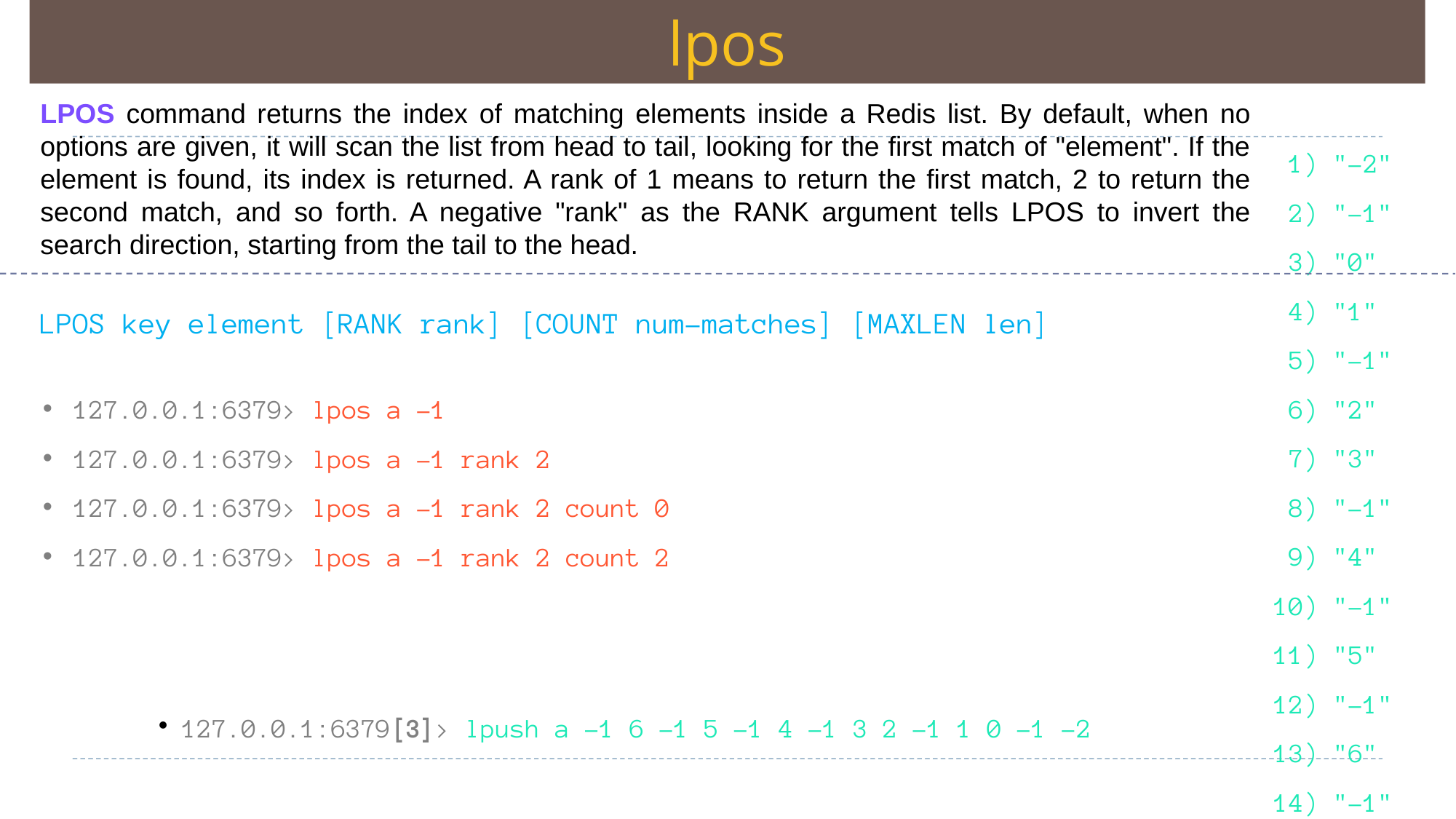

lpos
LPOS command returns the index of matching elements inside a Redis list. By default, when no options are given, it will scan the list from head to tail, looking for the first match of "element". If the element is found, its index is returned. A rank of 1 means to return the first match, 2 to return the second match, and so forth. A negative "rank" as the RANK argument tells LPOS to invert the search direction, starting from the tail to the head.
 1) "-2"
 2) "-1"
 3) "0"
 4) "1"
 5) "-1"
 6) "2"
 7) "3"
 8) "-1"
 9) "4"
10) "-1"
11) "5"
12) "-1"
13) "6"
14) "-1"

LPOS key element [RANK rank] [COUNT num-matches] [MAXLEN len]
127.0.0.1:6379> lpos a -1
127.0.0.1:6379> lpos a -1 rank 2
127.0.0.1:6379> lpos a -1 rank 2 count 0
127.0.0.1:6379> lpos a -1 rank 2 count 2
127.0.0.1:6379[3]> lpush a -1 6 -1 5 -1 4 -1 3 2 -1 1 0 -1 -2